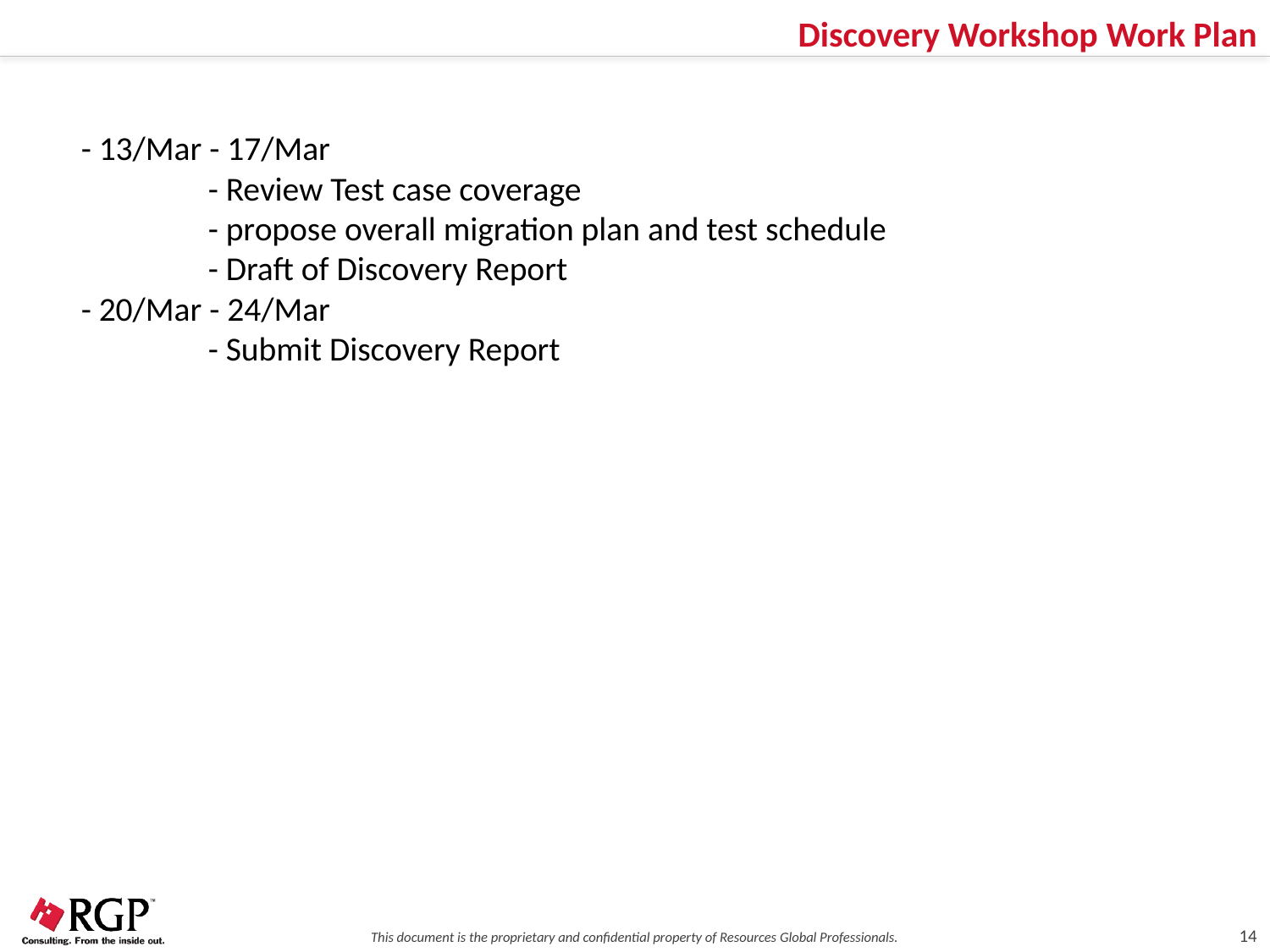

Discovery Workshop Work Plan
- 13/Mar - 17/Mar
	- Review Test case coverage
	- propose overall migration plan and test schedule
	- Draft of Discovery Report
- 20/Mar - 24/Mar
	- Submit Discovery Report